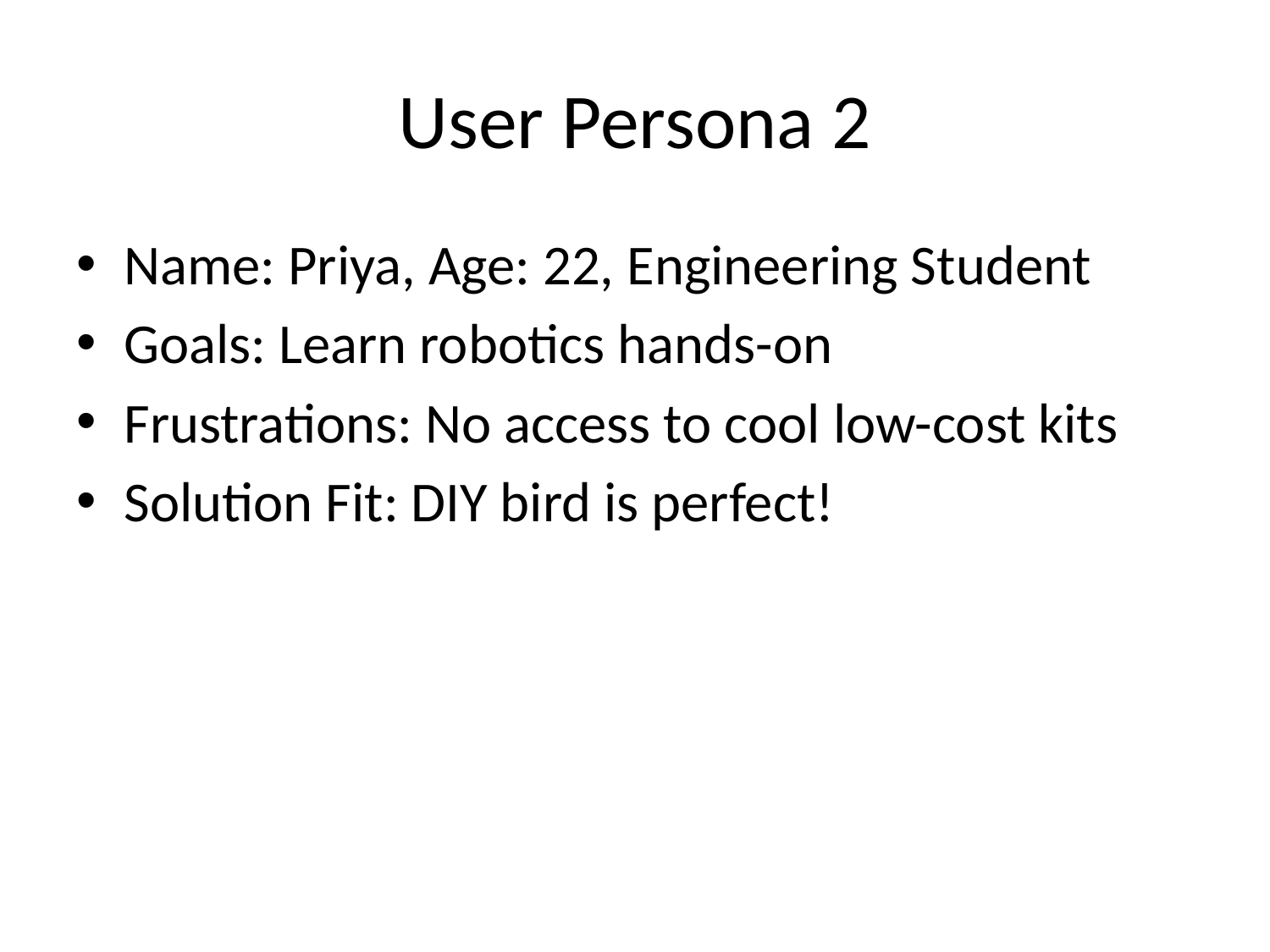

# User Persona 2
Name: Priya, Age: 22, Engineering Student
Goals: Learn robotics hands-on
Frustrations: No access to cool low-cost kits
Solution Fit: DIY bird is perfect!